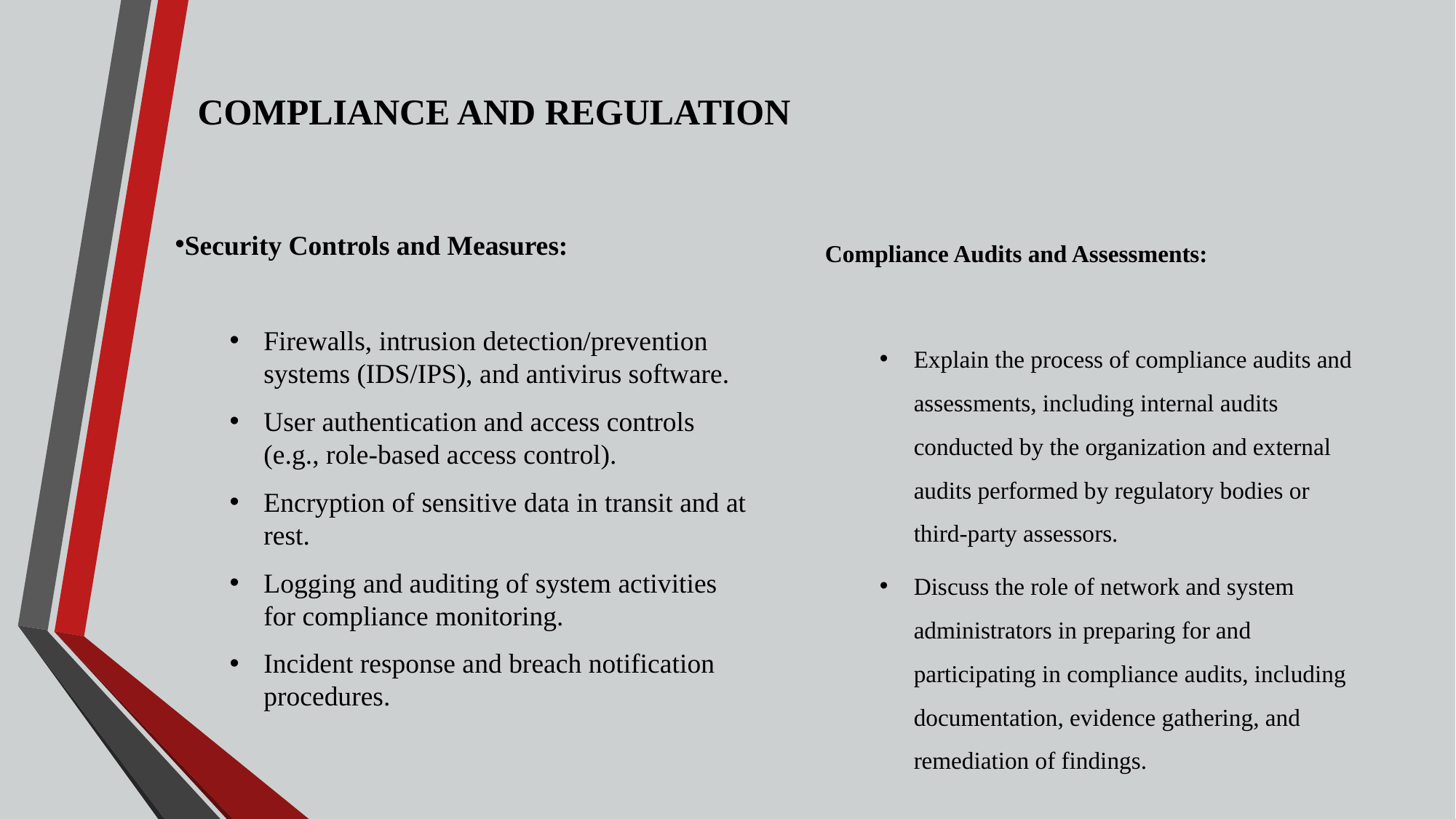

Compliance and Regulation
Security Controls and Measures:

Firewalls, intrusion detection/prevention systems (IDS/IPS), and antivirus software.
User authentication and access controls (e.g., role-based access control).
Encryption of sensitive data in transit and at rest.
Logging and auditing of system activities for compliance monitoring.
Incident response and breach notification procedures.
Compliance Audits and Assessments:

Explain the process of compliance audits and assessments, including internal audits conducted by the organization and external audits performed by regulatory bodies or third-party assessors.
Discuss the role of network and system administrators in preparing for and participating in compliance audits, including documentation, evidence gathering, and remediation of findings.